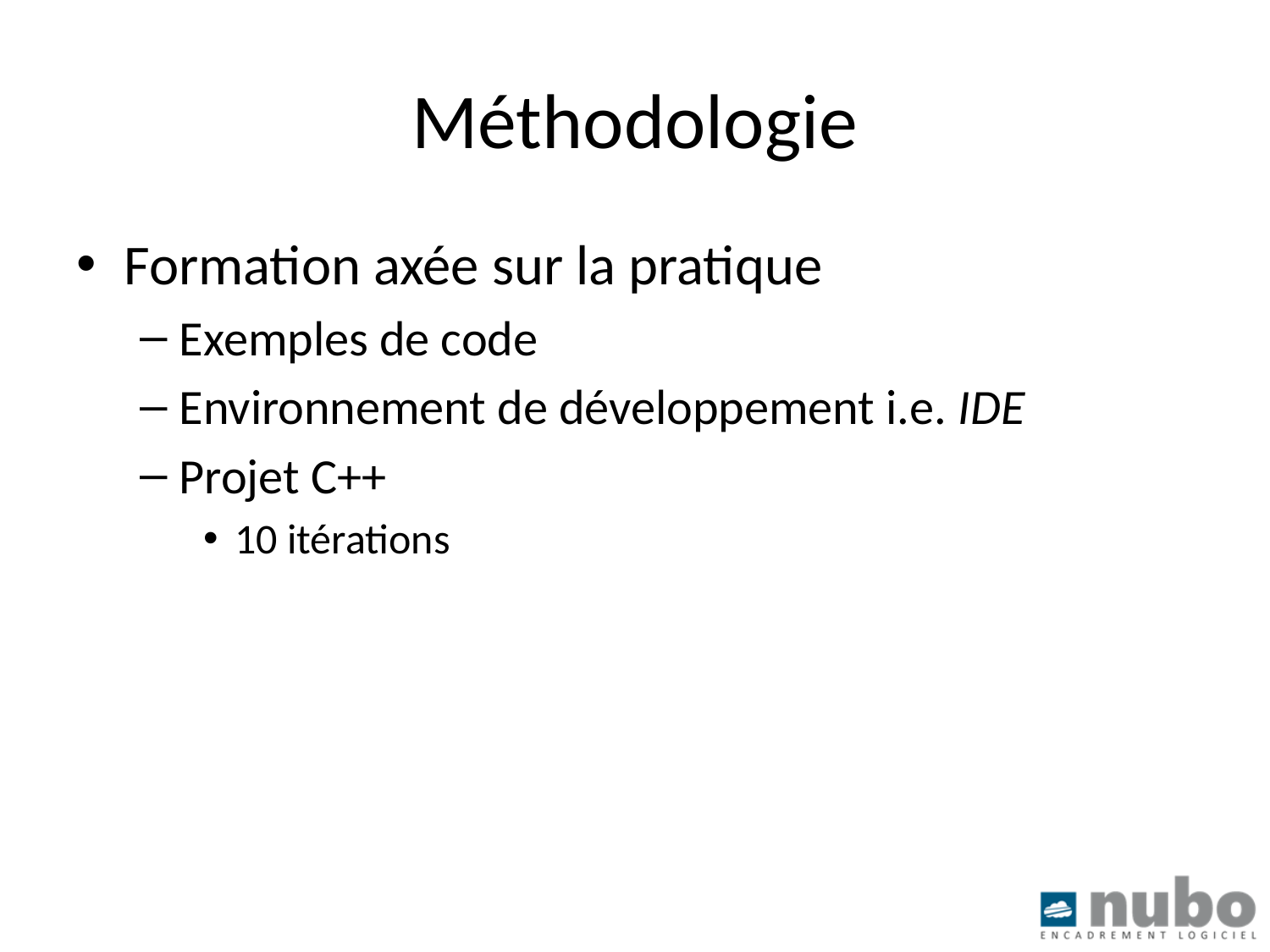

# Méthodologie
Formation axée sur la pratique
Exemples de code
Environnement de développement i.e. IDE
Projet C++
10 itérations